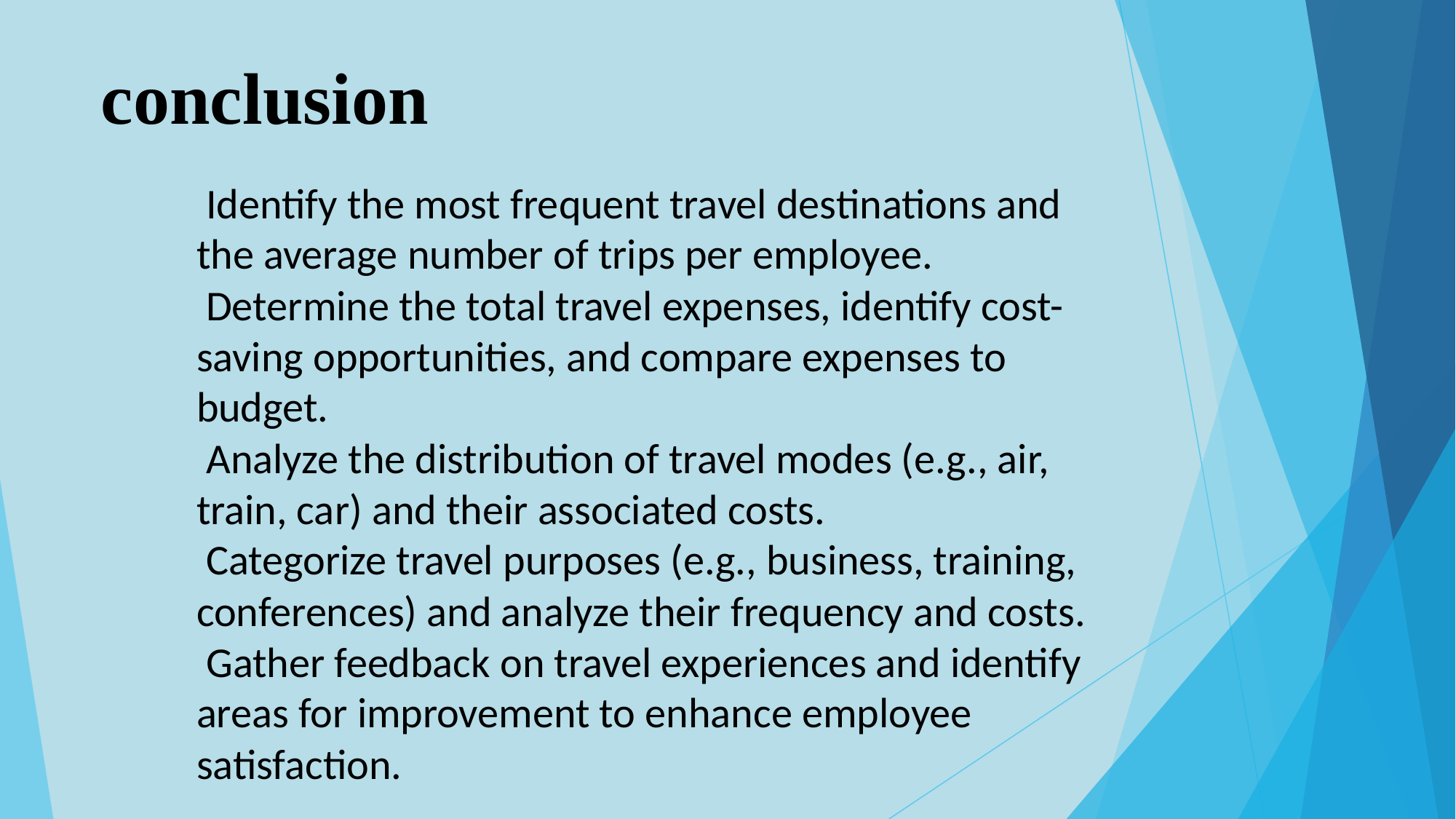

# conclusion
 Identify the most frequent travel destinations and the average number of trips per employee.
 Determine the total travel expenses, identify cost-saving opportunities, and compare expenses to budget.
 Analyze the distribution of travel modes (e.g., air, train, car) and their associated costs.
 Categorize travel purposes (e.g., business, training, conferences) and analyze their frequency and costs.
 Gather feedback on travel experiences and identify areas for improvement to enhance employee satisfaction.